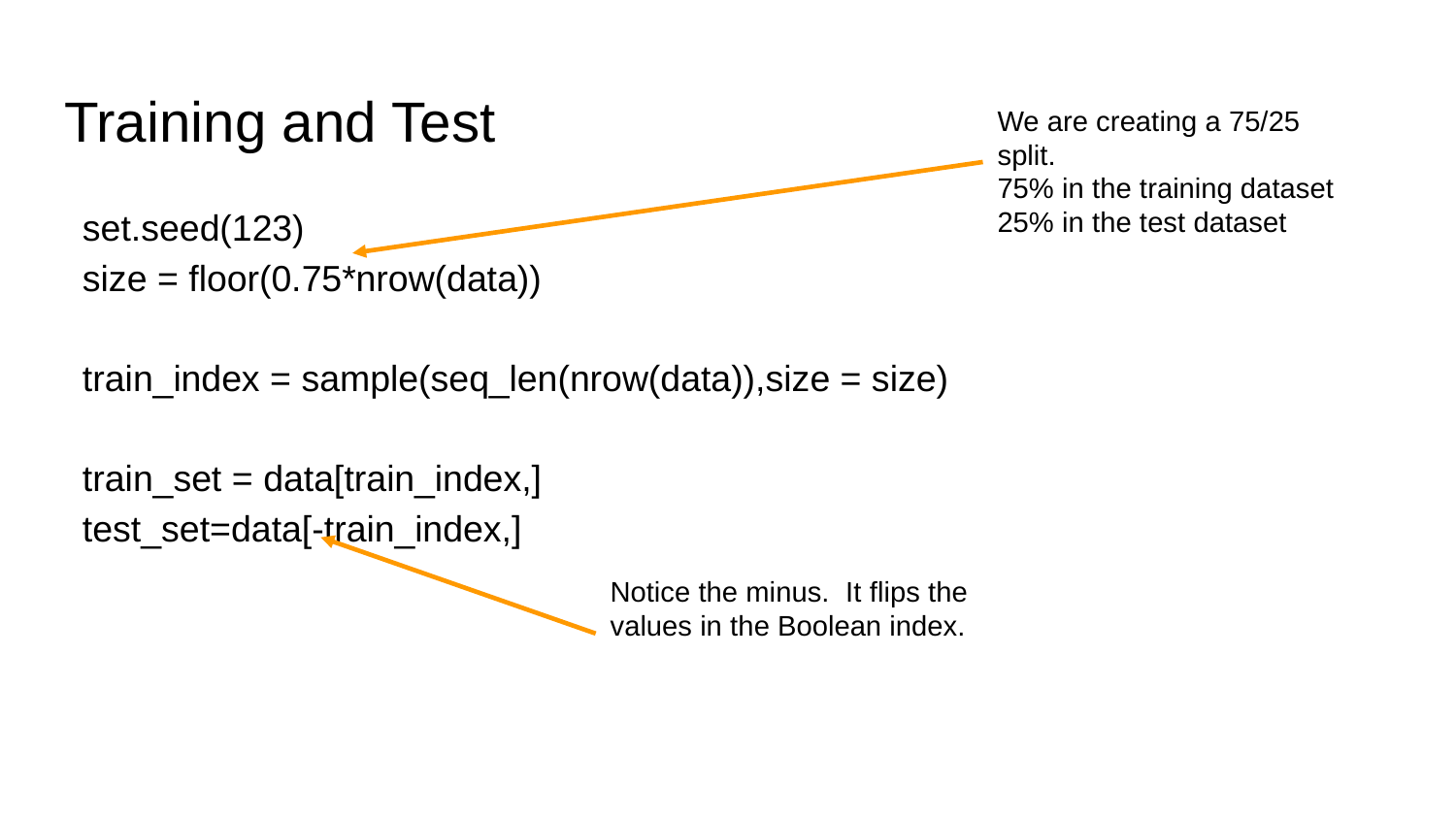

# Training and Test
We are creating a 75/25 split.
75% in the training dataset
25% in the test dataset
set.seed(123)
size = floor(0.75*nrow(data))

train_index = sample(seq_len(nrow(data)),size = size)

train_set = data[train_index,]
test_set=data[-train_index,]
Notice the minus.  It flips the values in the Boolean index.